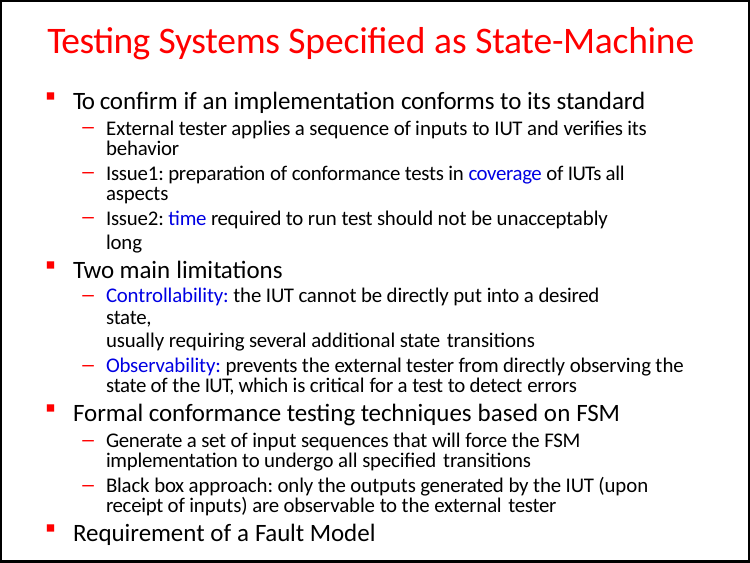

# Testing Systems Specified as State-Machine
To confirm if an implementation conforms to its standard
External tester applies a sequence of inputs to IUT and verifies its  behavior
Issue1: preparation of conformance tests in coverage of IUTs all  aspects
Issue2: time required to run test should not be unacceptably long
Two main limitations
Controllability: the IUT cannot be directly put into a desired state,
usually requiring several additional state transitions
Observability: prevents the external tester from directly observing the  state of the IUT, which is critical for a test to detect errors
Formal conformance testing techniques based on FSM
Generate a set of input sequences that will force the FSM  implementation to undergo all specified transitions
Black box approach: only the outputs generated by the IUT (upon  receipt of inputs) are observable to the external tester
Requirement of a Fault Model